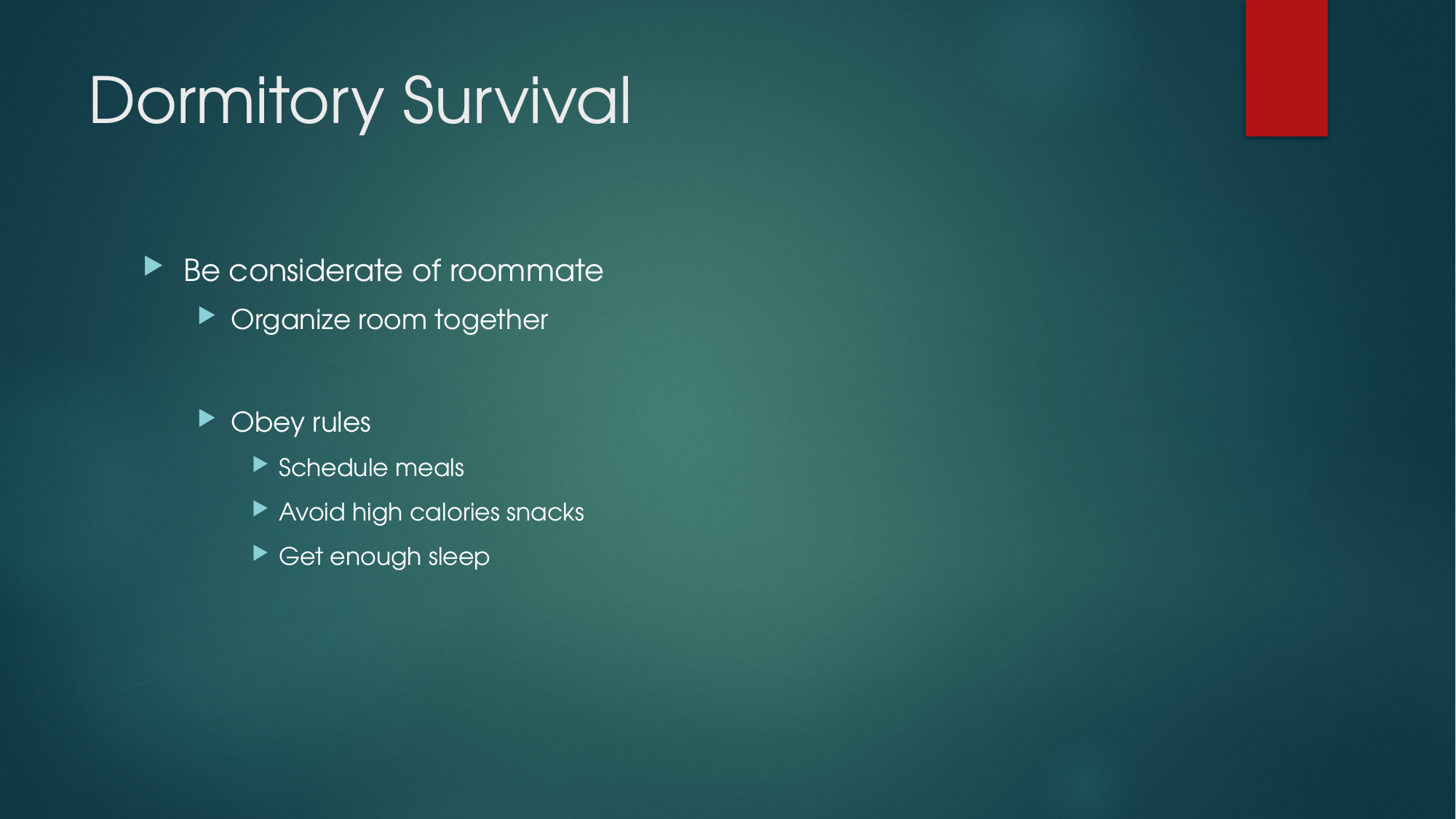

# Dormitory Survival
Be considerate of roommate
Organize room together

Obey rules
Schedule meals
Avoid high calories snacks
Get enough sleep